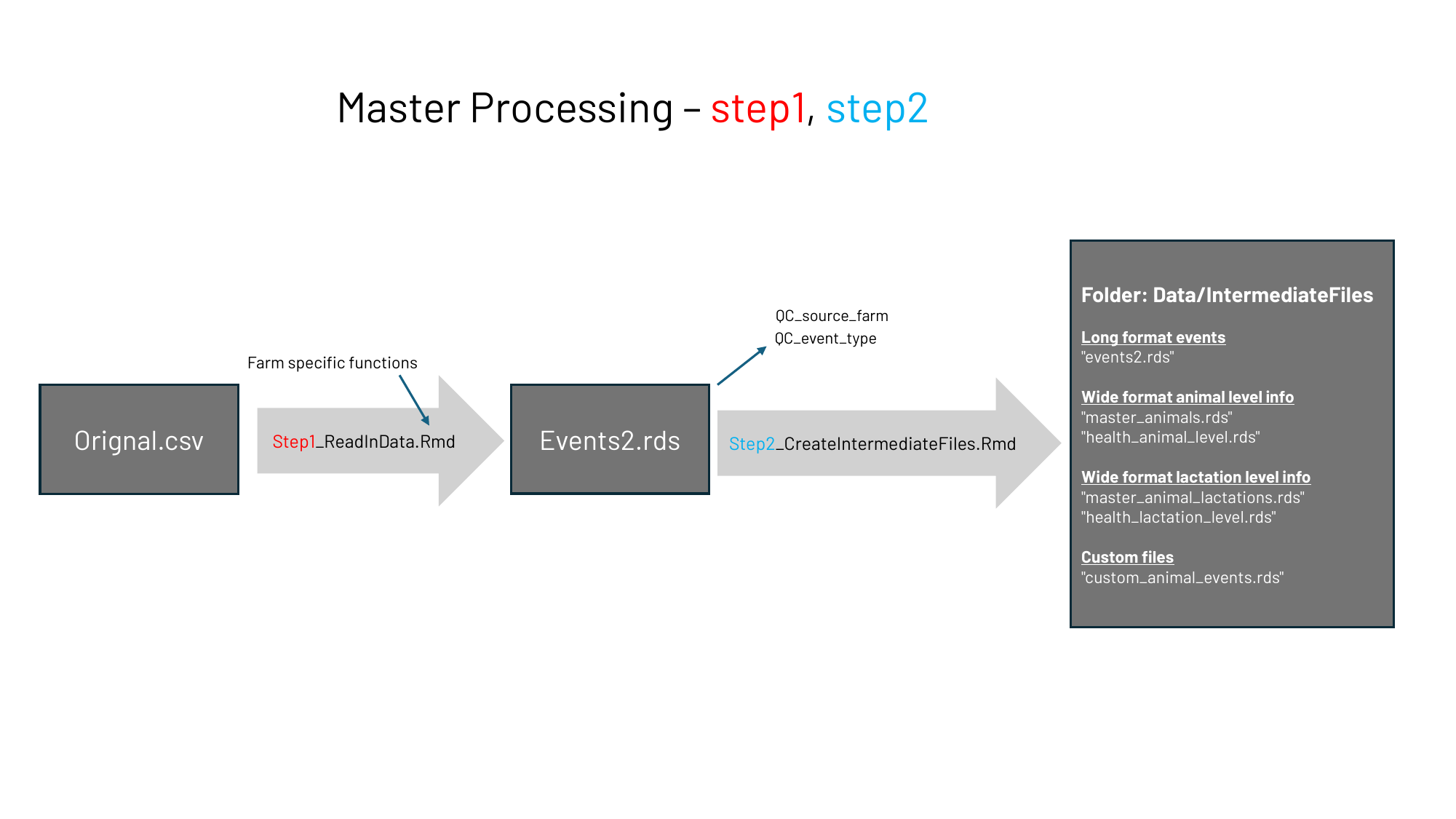

Master Processing – step1, step2
Folder: Data/IntermediateFiles

Long format events
"events2.rds"

Wide format animal level info
"master_animals.rds"
"health_animal_level.rds"

Wide format lactation level info
"master_animal_lactations.rds"
"health_lactation_level.rds"

Custom files
"custom_animal_events.rds"
QC_source_farm
QC_event_type
Farm specific functions
Step1_ReadInData.Rmd
Step2_CreateIntermediateFiles.Rmd
Events2.rds
Orignal.csv